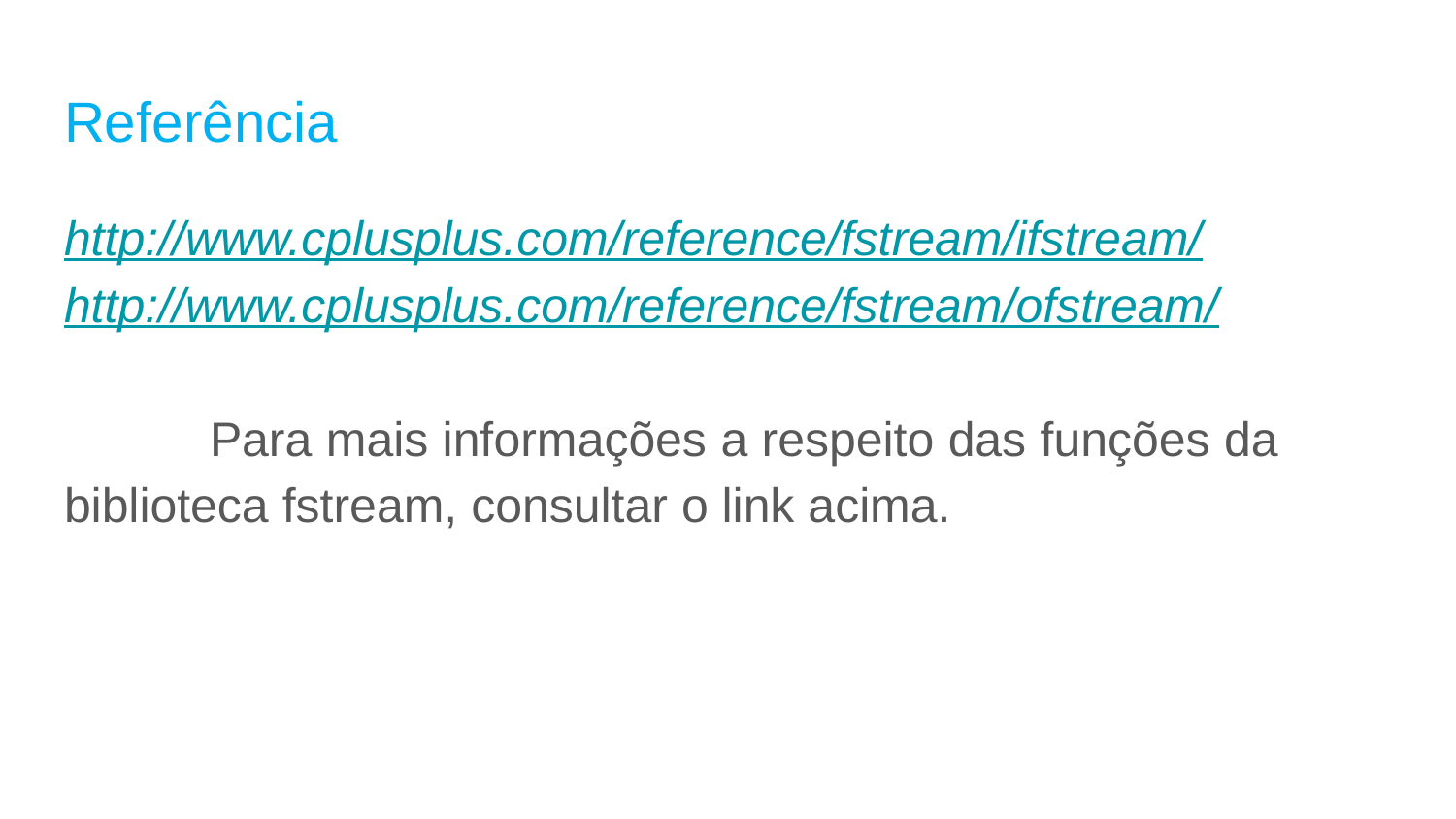

# Referência
http://www.cplusplus.com/reference/fstream/ifstream/
http://www.cplusplus.com/reference/fstream/ofstream/

	Para mais informações a respeito das funções da biblioteca fstream, consultar o link acima.